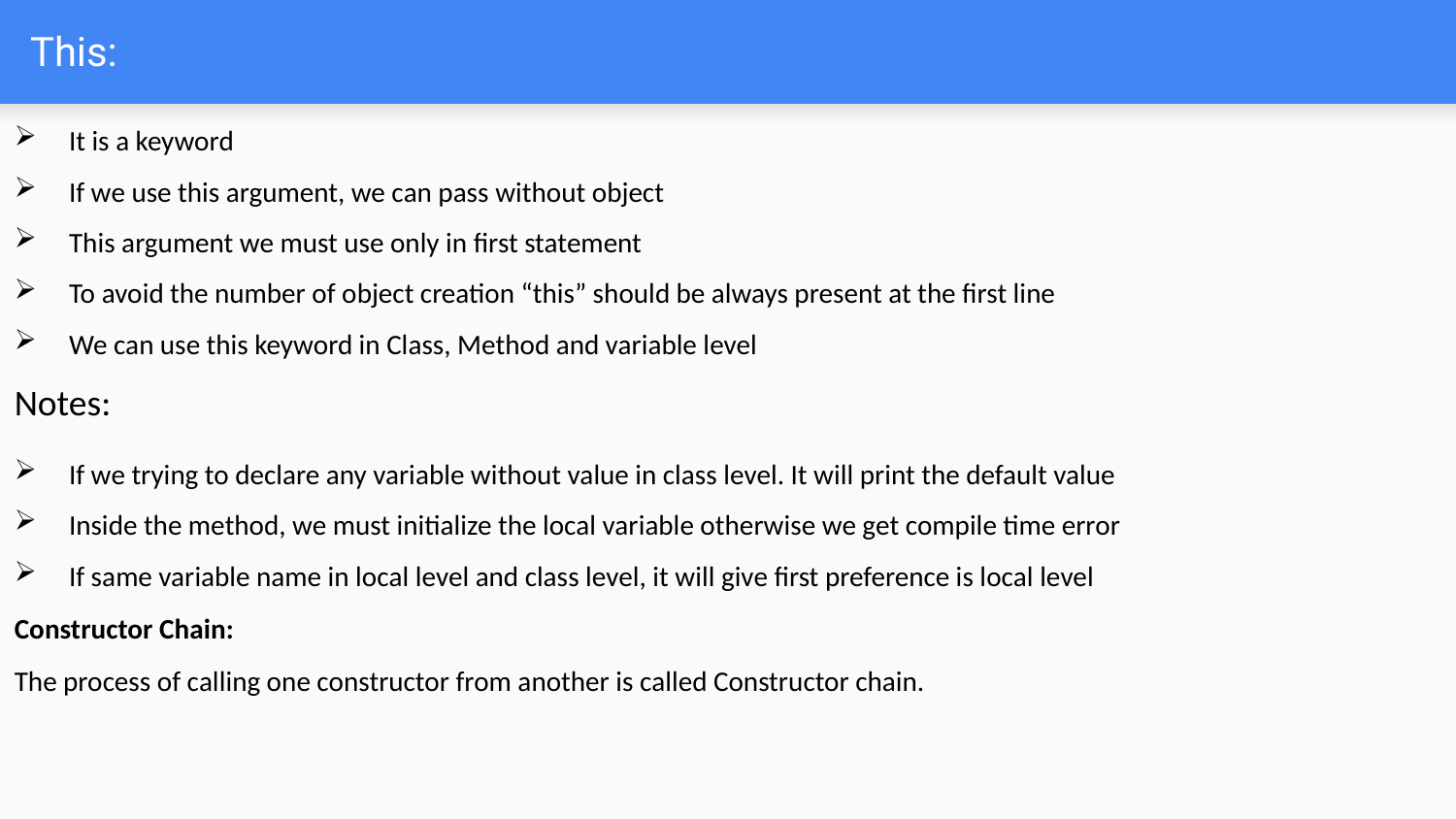

# This:
It is a keyword
If we use this argument, we can pass without object
This argument we must use only in first statement
To avoid the number of object creation “this” should be always present at the first line
We can use this keyword in Class, Method and variable level
Notes:
If we trying to declare any variable without value in class level. It will print the default value
Inside the method, we must initialize the local variable otherwise we get compile time error
If same variable name in local level and class level, it will give first preference is local level
Constructor Chain:
The process of calling one constructor from another is called Constructor chain.